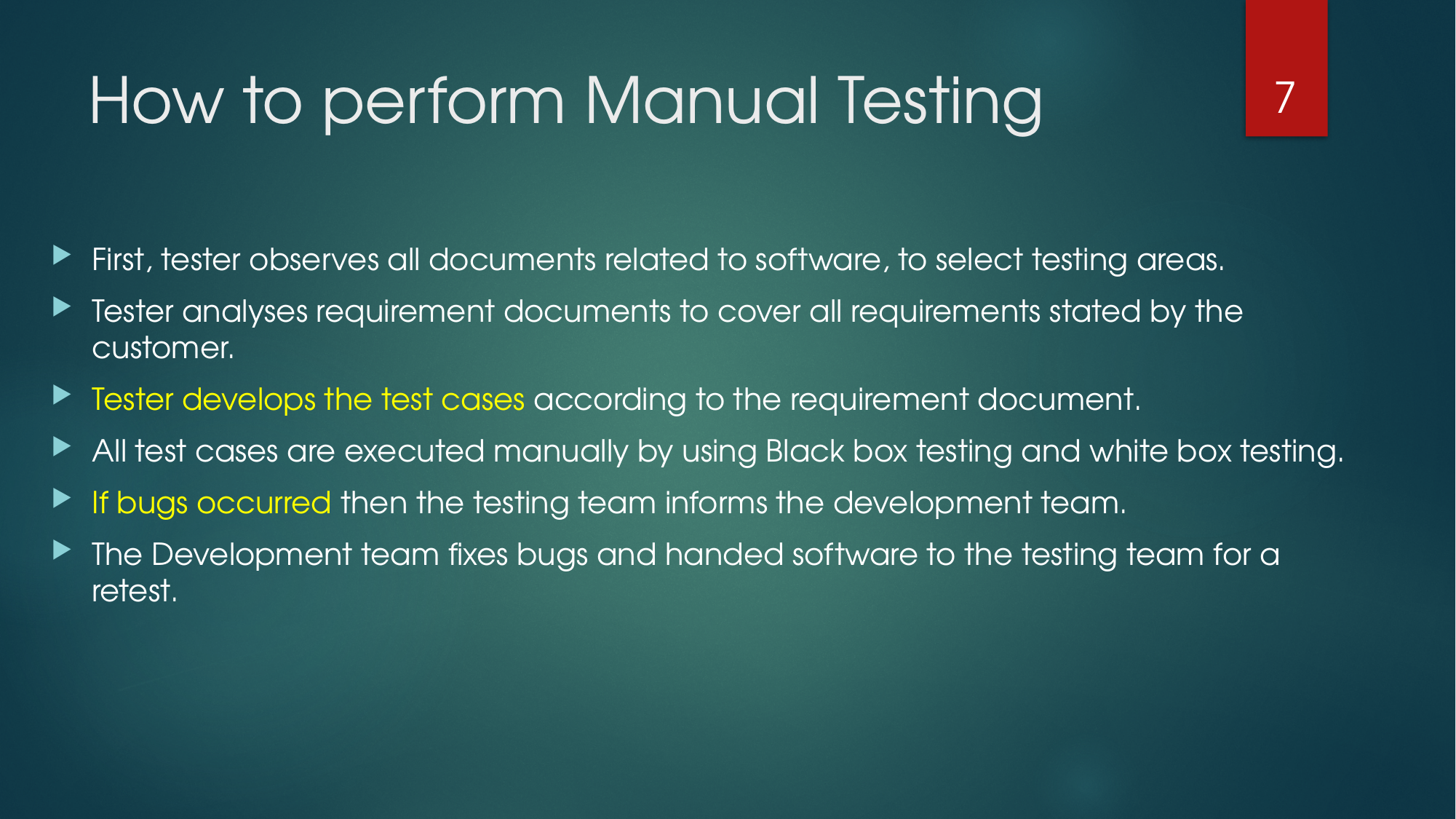

7
# How to perform Manual Testing
First, tester observes all documents related to software, to select testing areas.
Tester analyses requirement documents to cover all requirements stated by the customer.
Tester develops the test cases according to the requirement document.
All test cases are executed manually by using Black box testing and white box testing.
If bugs occurred then the testing team informs the development team.
The Development team fixes bugs and handed software to the testing team for a retest.